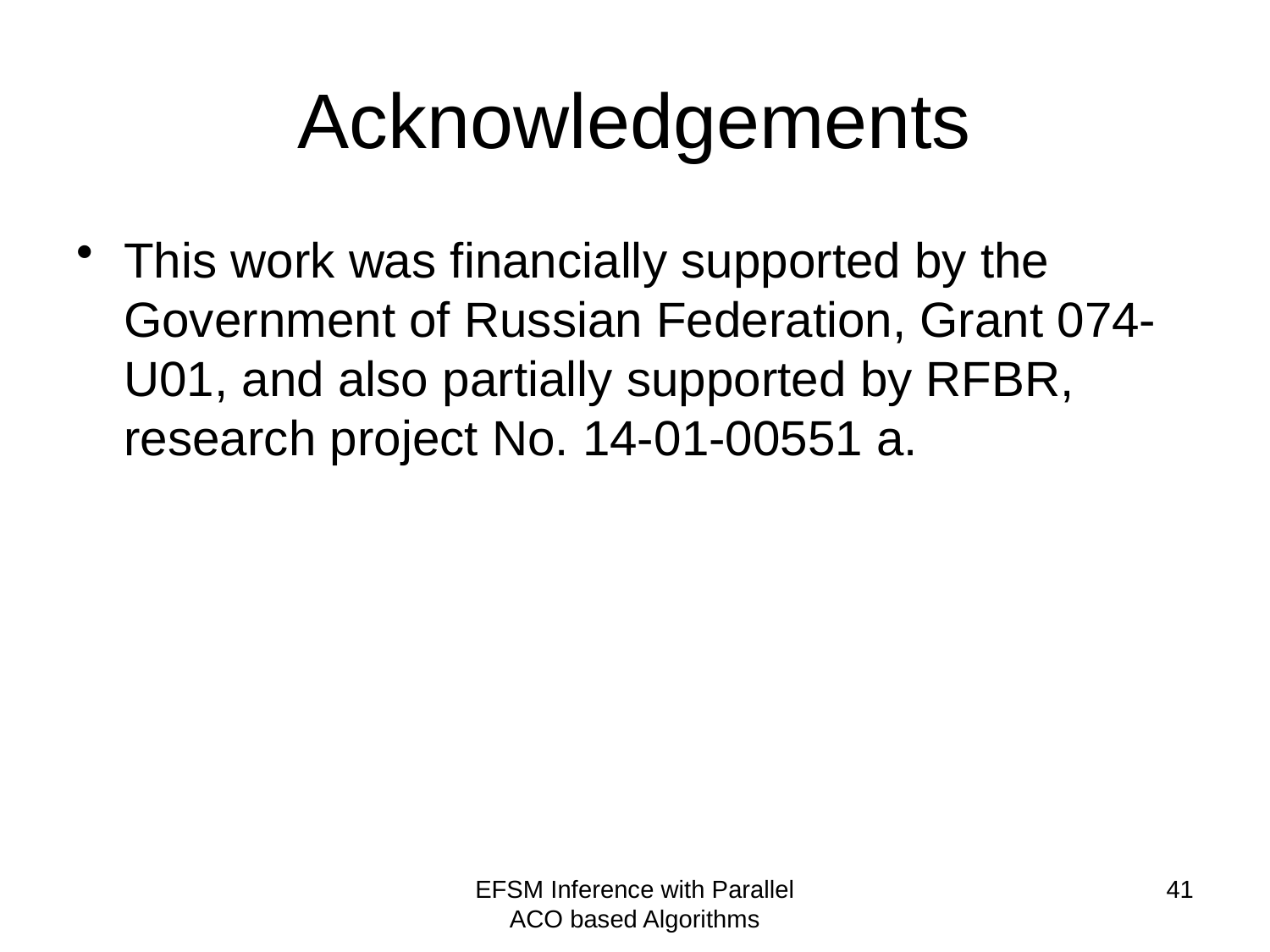

# Acknowledgements
This work was financially supported by the Government of Russian Federation, Grant 074-U01, and also partially supported by RFBR, research project No. 14-01-00551 a.
EFSM Inference with Parallel ACO based Algorithms
41